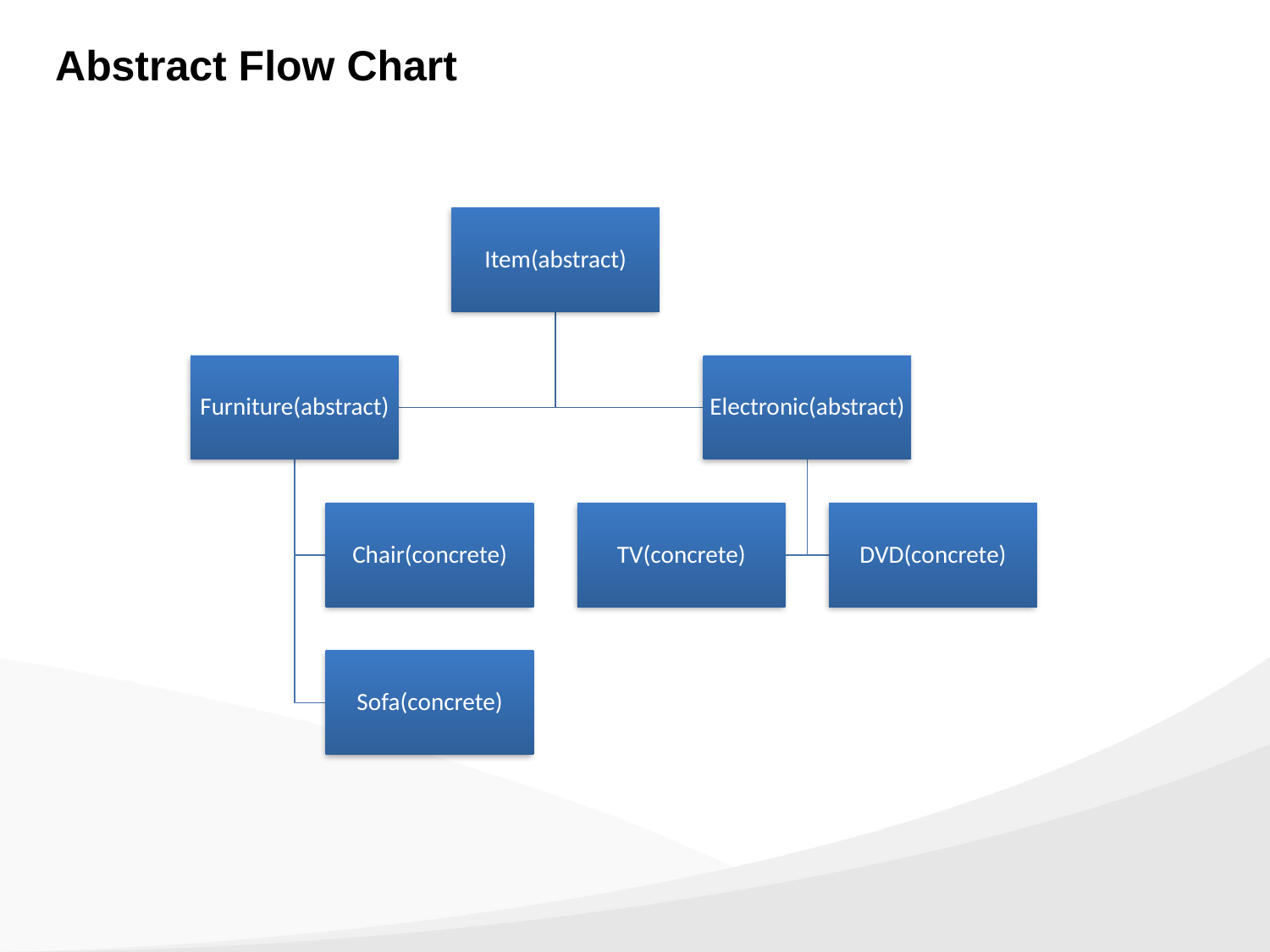

# Abstract Flow Chart
Item(abstract)
Furniture(abstract)
Chair(concrete)
Sofa(concrete)
Electronic(abstract)
TV(concrete)
DVD(concrete)